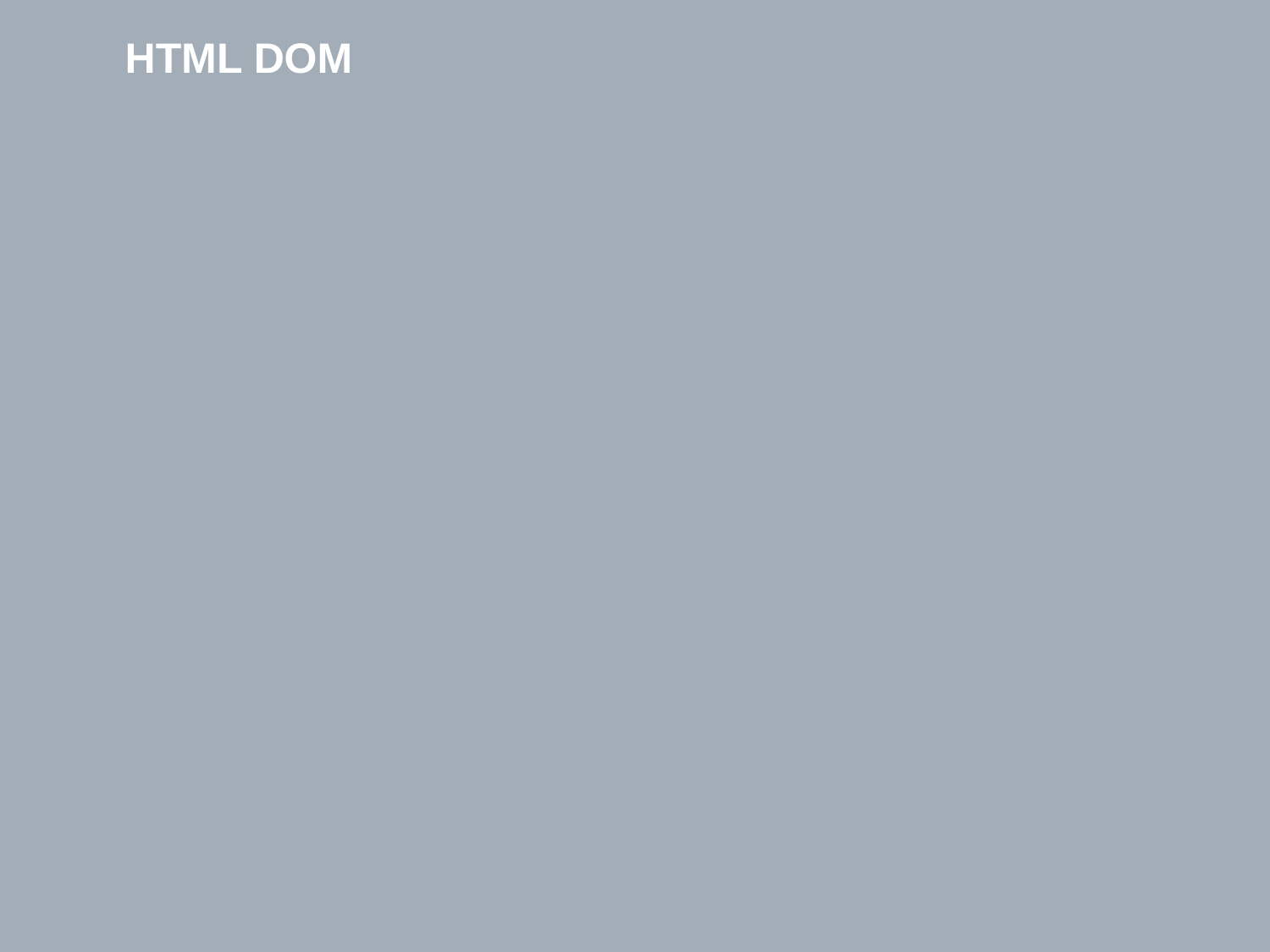

# HTML DOM
12/8/22222	2
University of Zurich, Division/Office, Title of the presentation, Author
Page 123